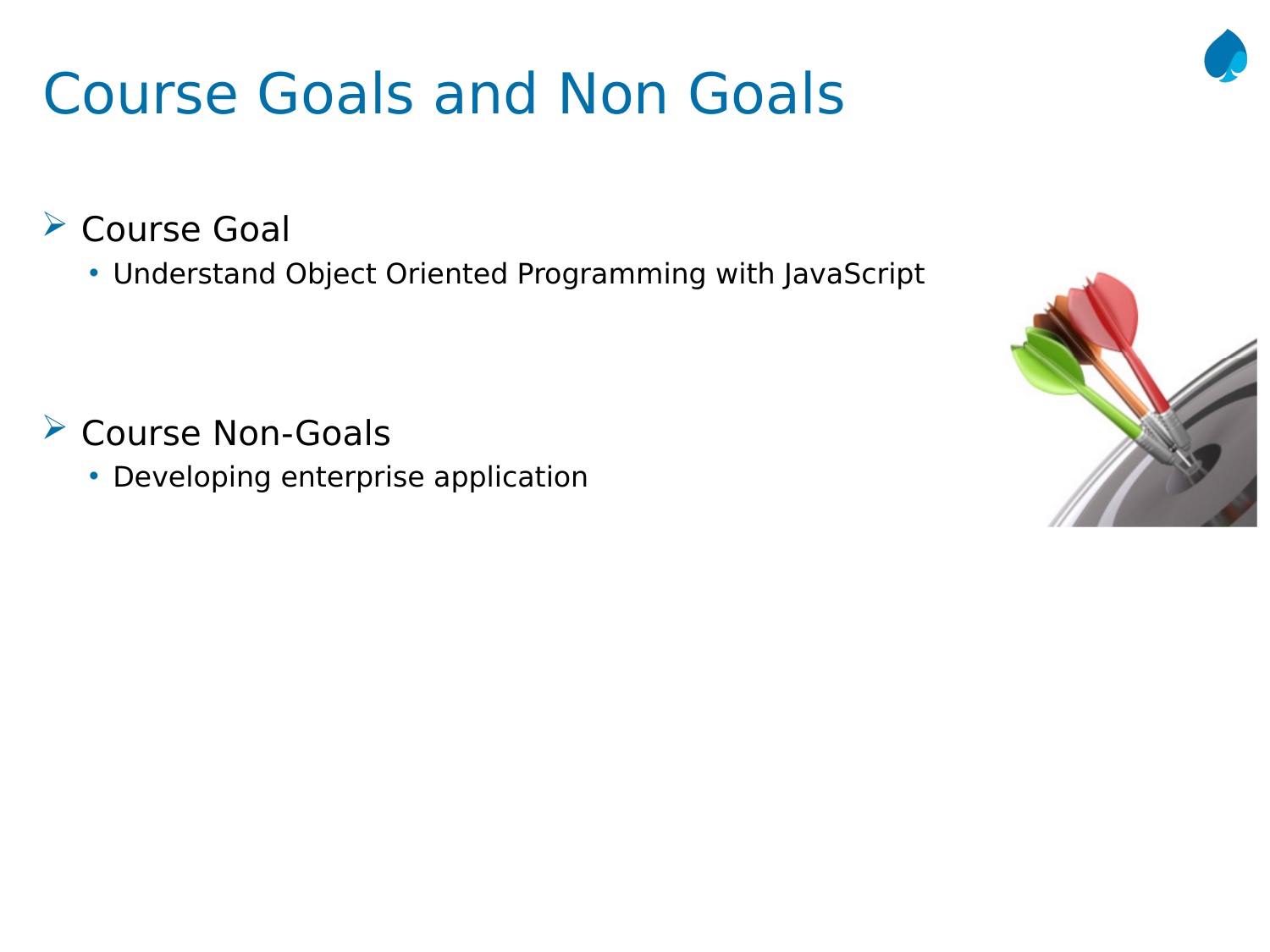

# Course Goals and Non Goals
Course Goal
Understand Object Oriented Programming with JavaScript

Course Non-Goals
Developing enterprise application